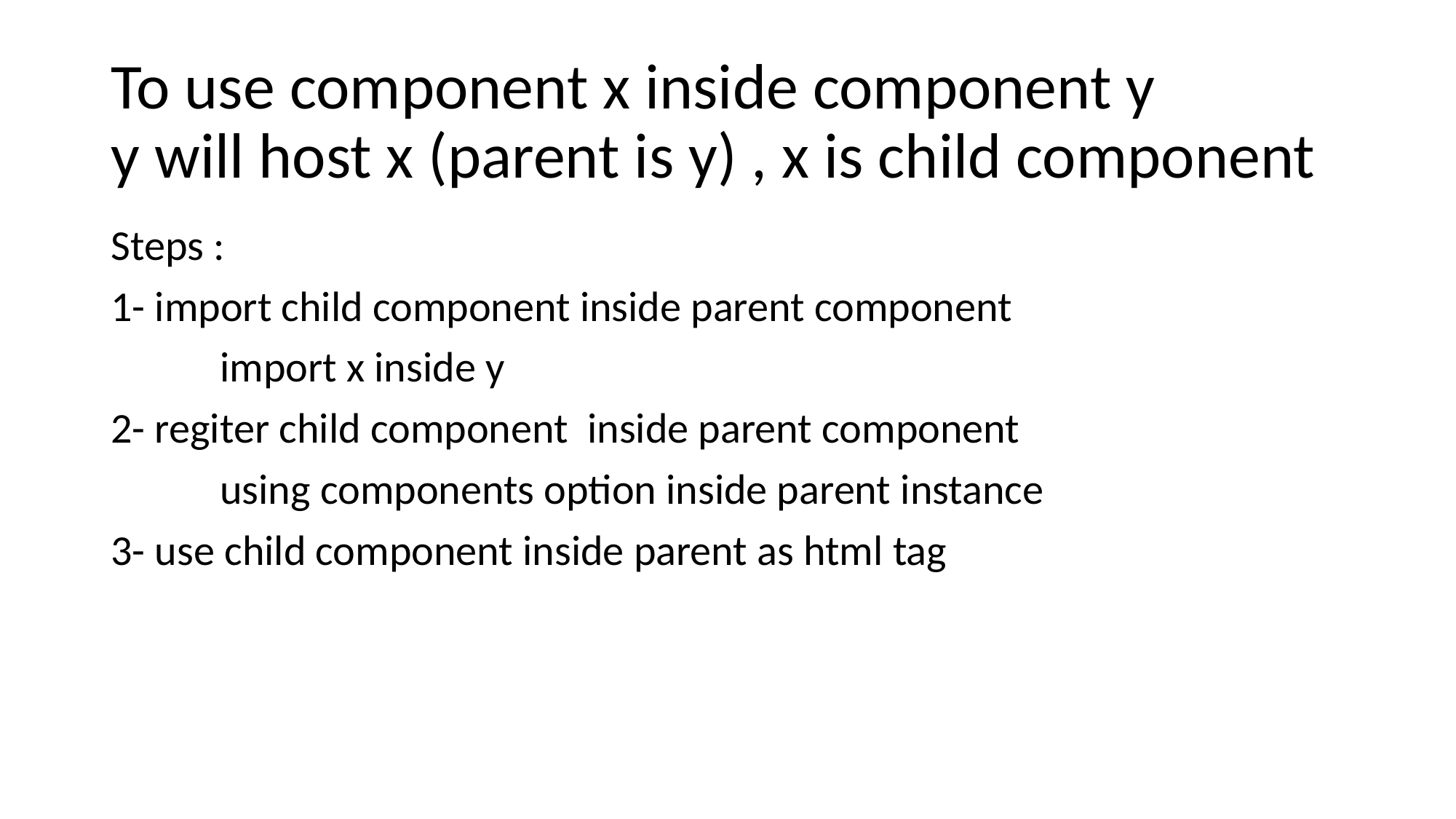

# To use component x inside component y y will host x (parent is y) , x is child component
Steps :
1- import child component inside parent component
	import x inside y
2- regiter child component  inside parent component
	using components option inside parent instance
3- use child component inside parent as html tag